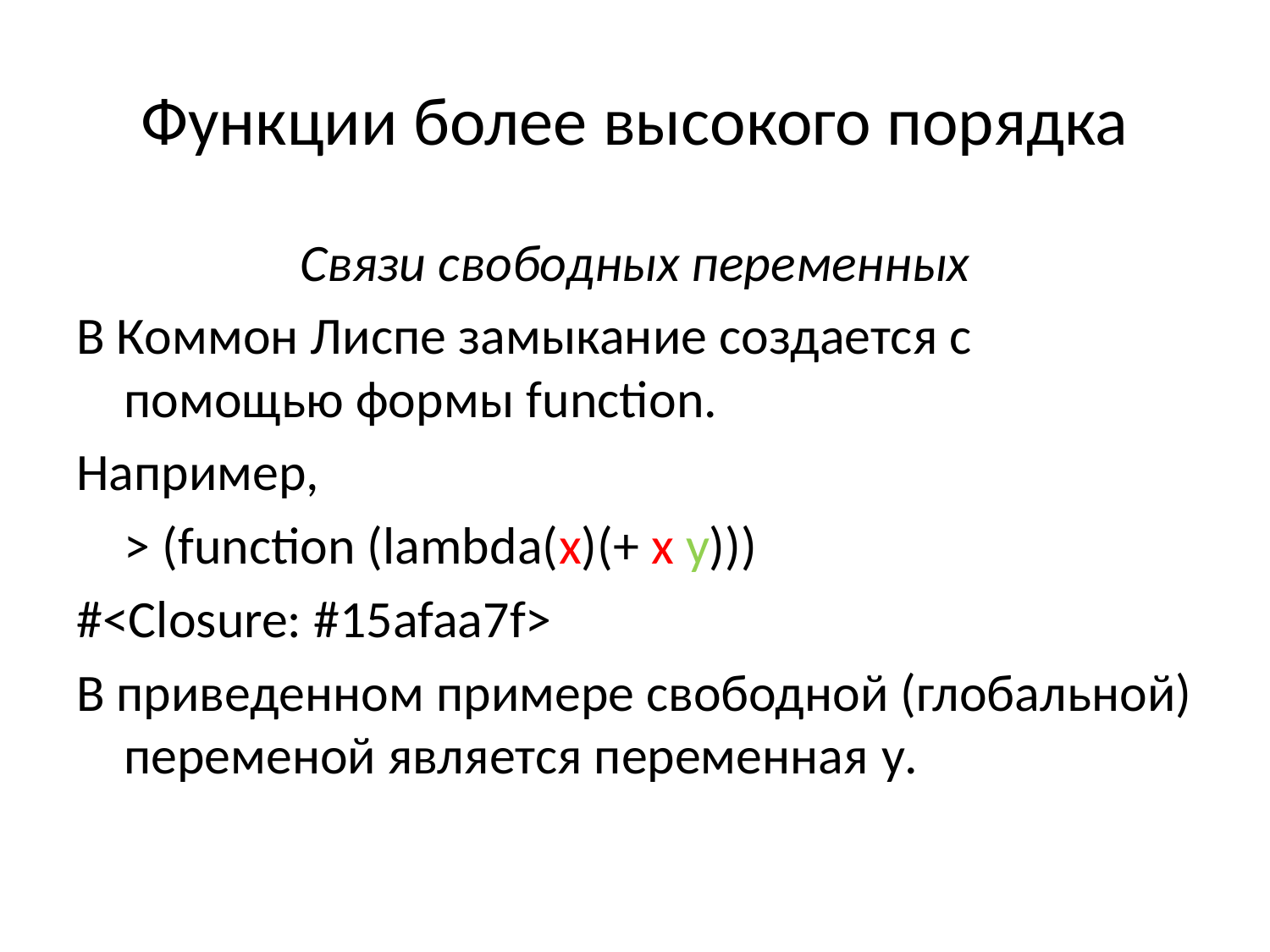

# Функции более высокого порядка
Связи свободных переменных
В Коммон Лиспе замыкание создается с помощью формы function.
Например,
	> (function (lambda(x)(+ x y)))
#<Closure: #15afaa7f>
В приведенном примере свободной (глобальной) переменой является переменная y.